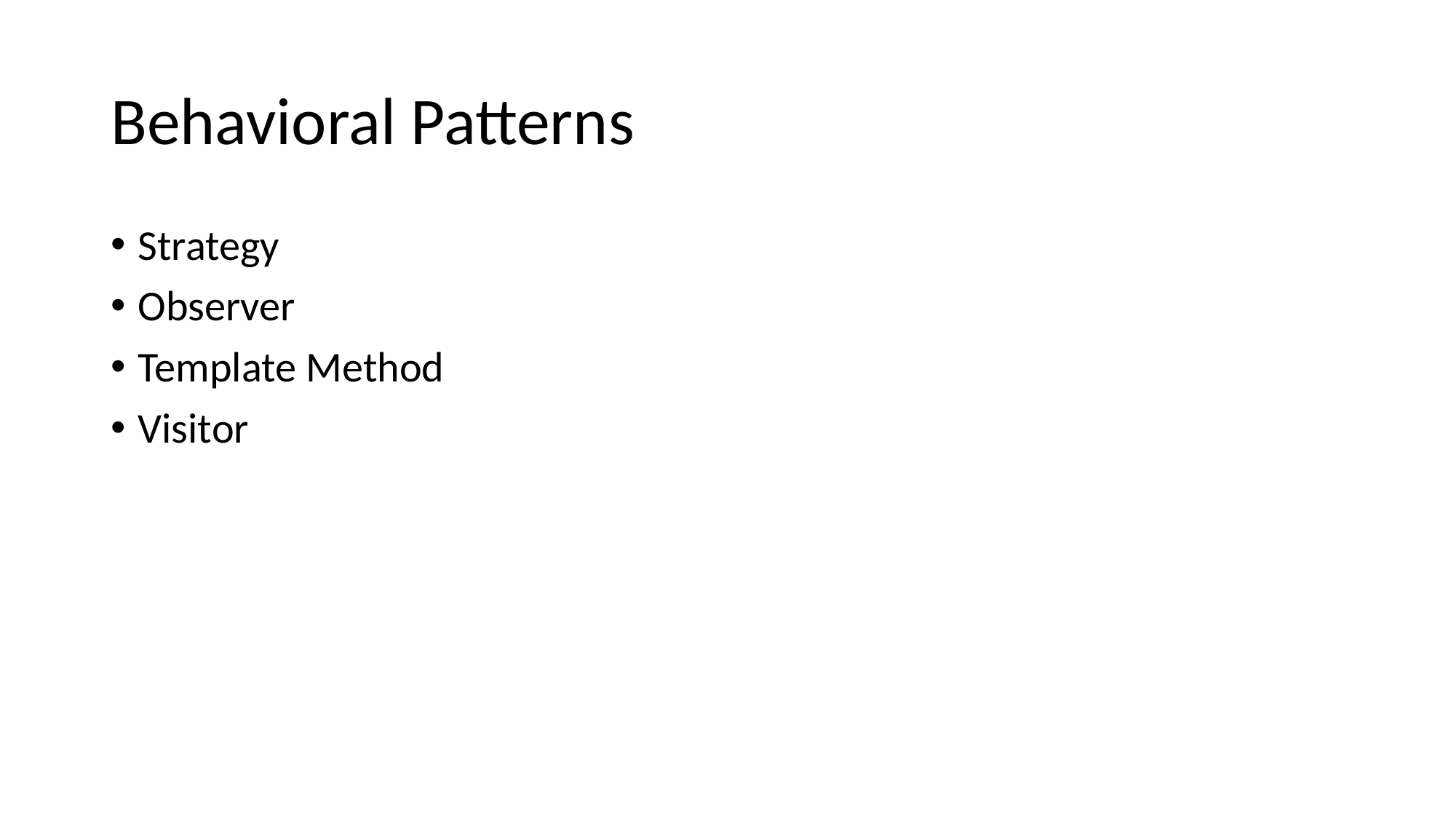

Behavioral Patterns
Strategy
Observer
Template Method
Visitor